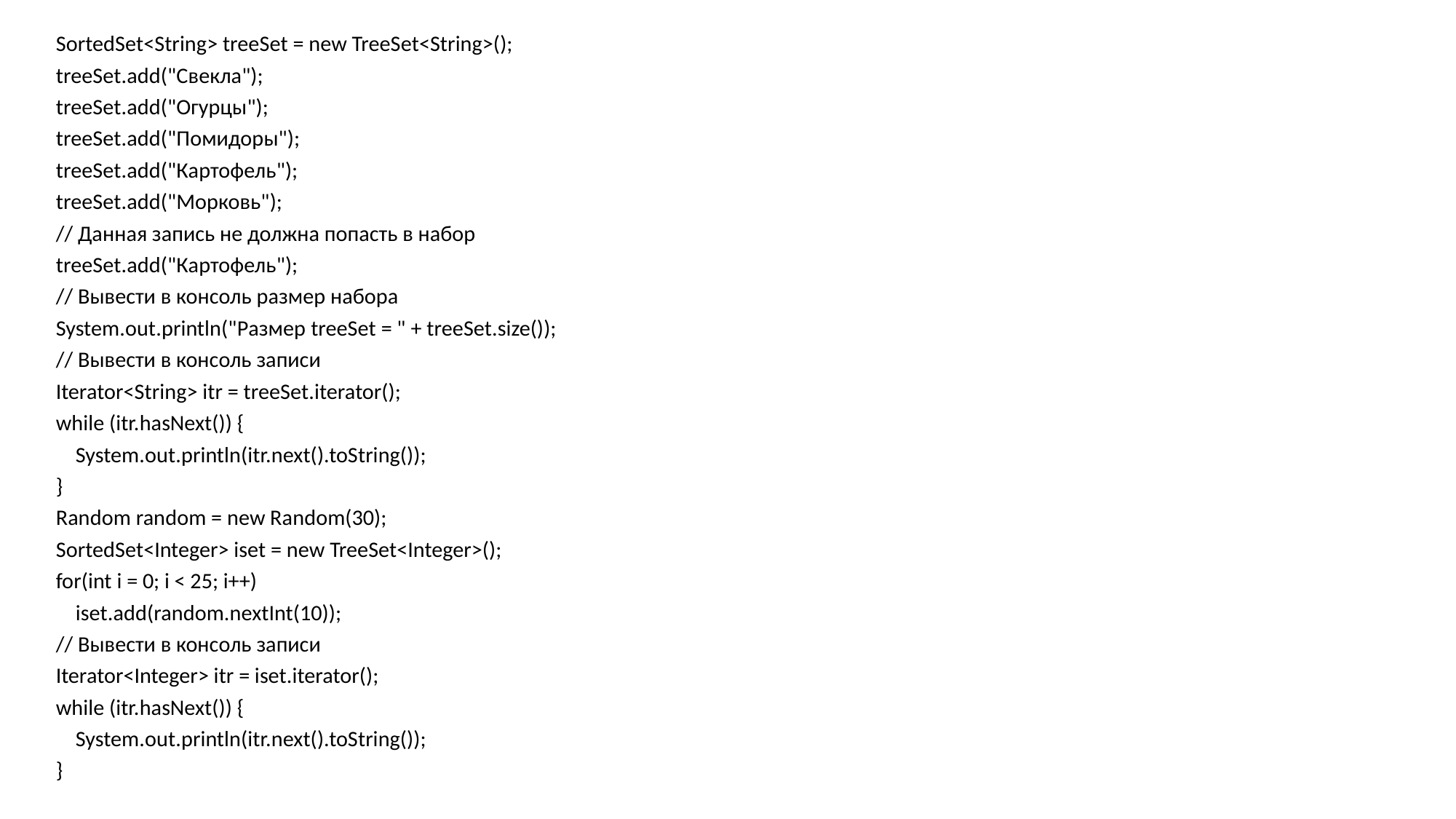

SortedSet<String> treeSet = new TreeSet<String>();
treeSet.add("Свекла");
treeSet.add("Огурцы");
treeSet.add("Помидоры");
treeSet.add("Картофель");
treeSet.add("Морковь");
// Данная запись не должна попасть в набор
treeSet.add("Картофель");
// Вывести в консоль размер набора
System.out.println("Размер treeSet = " + treeSet.size());
// Вывести в консоль записи
Iterator<String> itr = treeSet.iterator();
while (itr.hasNext()) {
    System.out.println(itr.next().toString());
}
Random random = new Random(30);
SortedSet<Integer> iset = new TreeSet<Integer>();
for(int i = 0; i < 25; i++)
    iset.add(random.nextInt(10));
// Вывести в консоль записи
Iterator<Integer> itr = iset.iterator();
while (itr.hasNext()) {
    System.out.println(itr.next().toString());
}